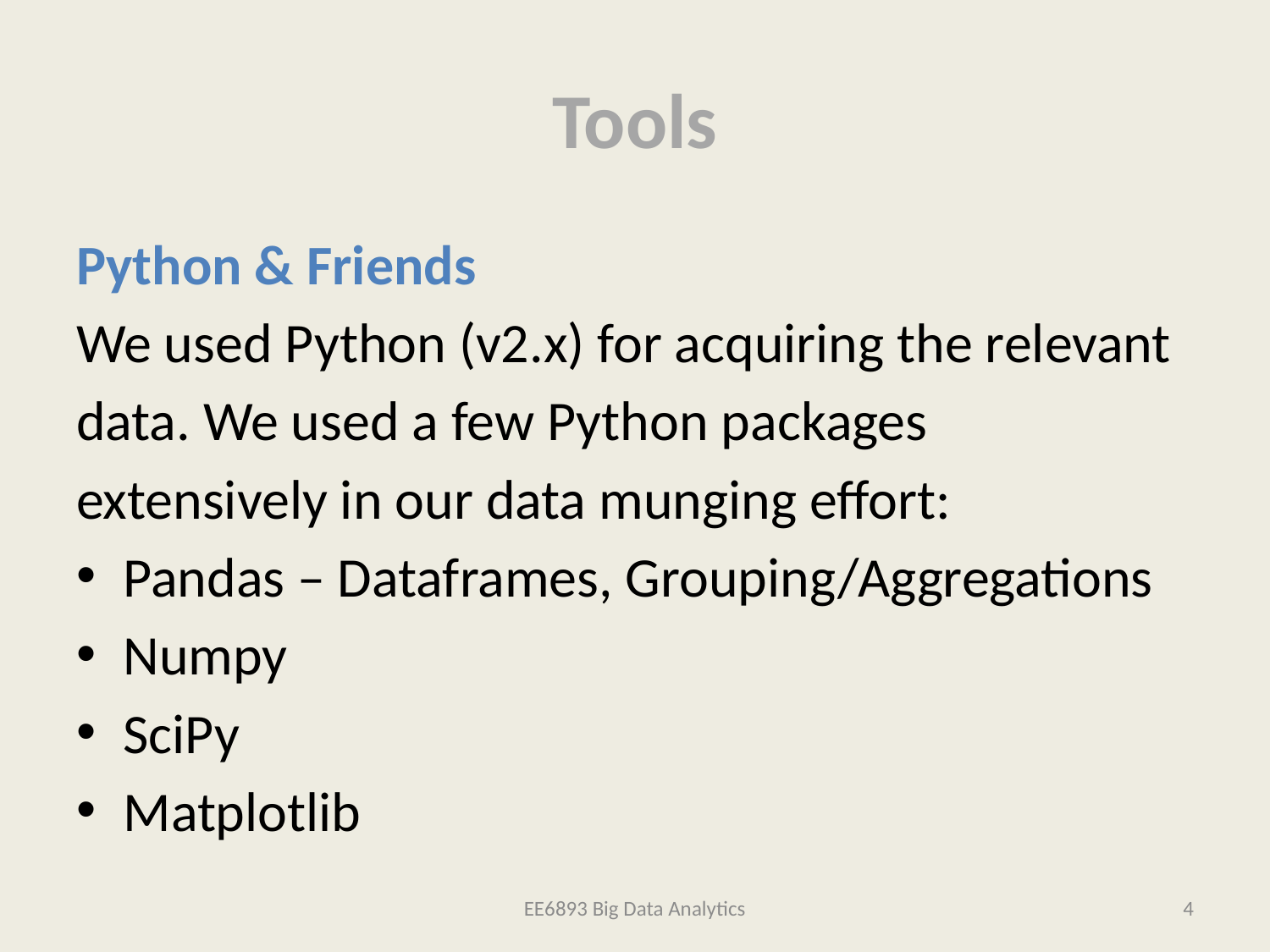

# Tools
Python & Friends
We used Python (v2.x) for acquiring the relevant
data. We used a few Python packages
extensively in our data munging effort:
Pandas – Dataframes, Grouping/Aggregations
Numpy
SciPy
Matplotlib

EE6893 Big Data Analytics

4